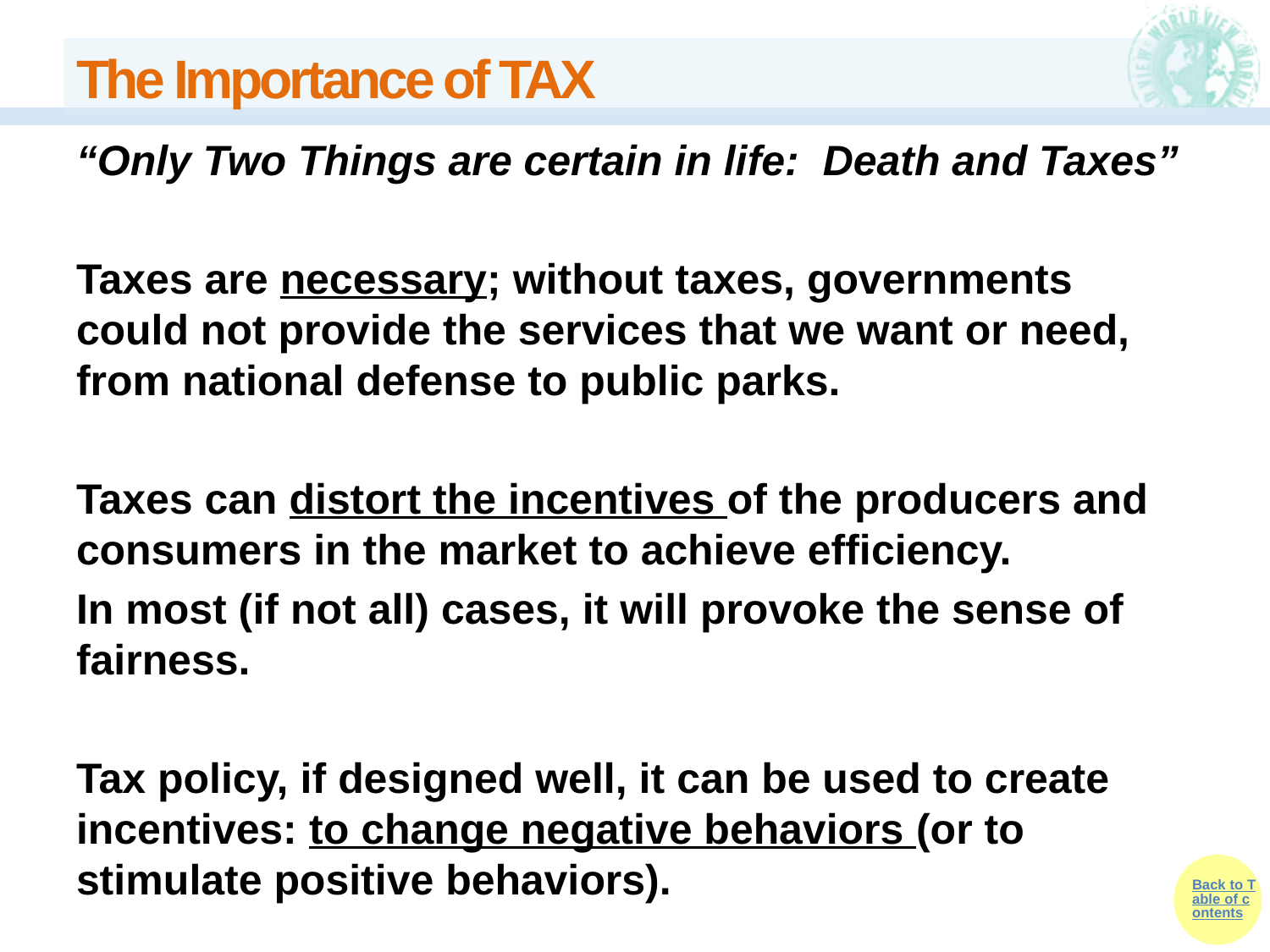

# The Importance of TAX
“Only Two Things are certain in life:  Death and Taxes”

Taxes are necessary; without taxes, governments could not provide the services that we want or need, from national defense to public parks.

Taxes can distort the incentives of the producers and consumers in the market to achieve efficiency.
In most (if not all) cases, it will provoke the sense of fairness.

Tax policy, if designed well, it can be used to create incentives: to change negative behaviors (or to stimulate positive behaviors).